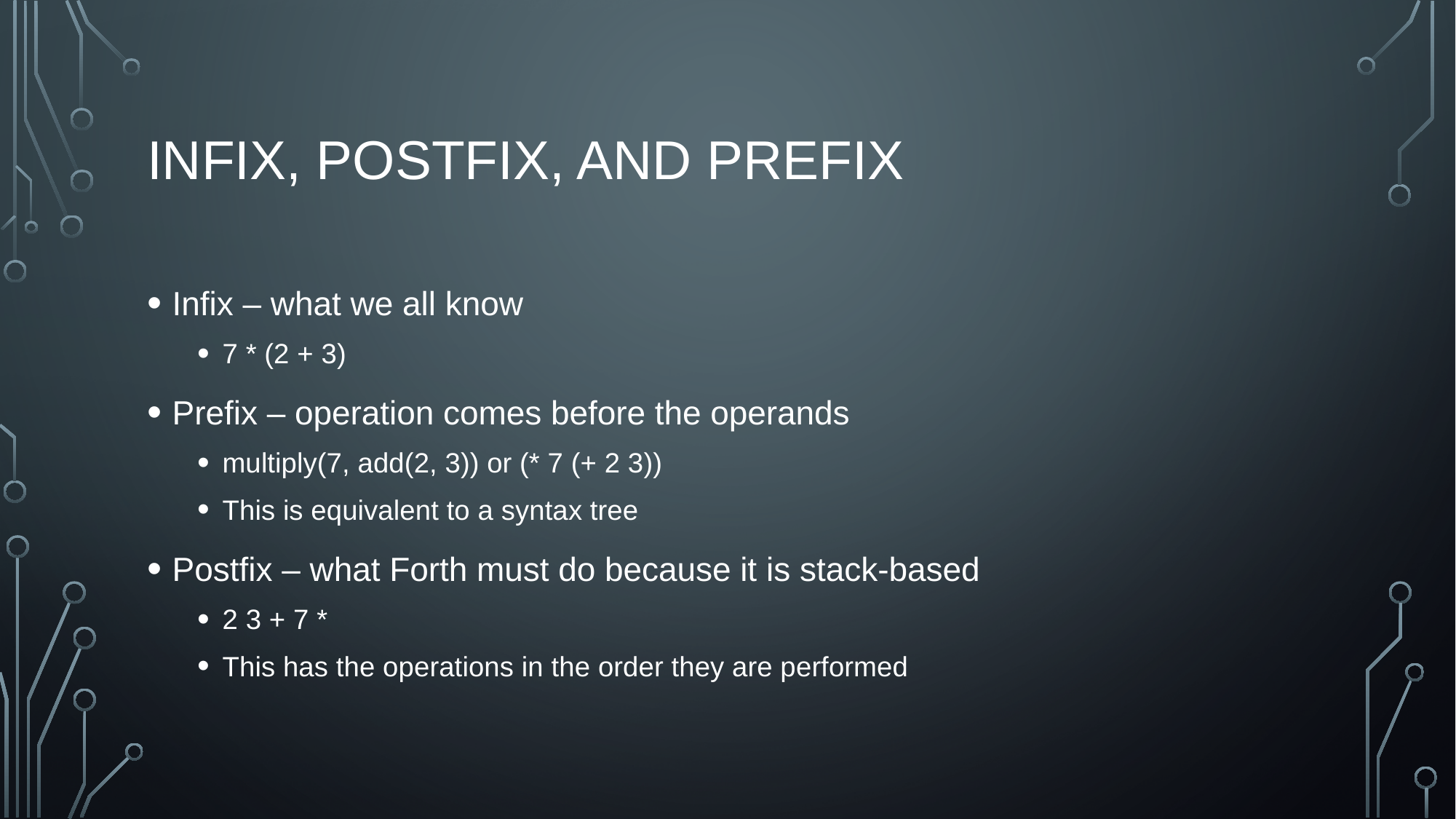

# Infix, postfix, and prefix
Infix – what we all know
7 * (2 + 3)
Prefix – operation comes before the operands
multiply(7, add(2, 3)) or (* 7 (+ 2 3))
This is equivalent to a syntax tree
Postfix – what Forth must do because it is stack-based
2 3 + 7 *
This has the operations in the order they are performed